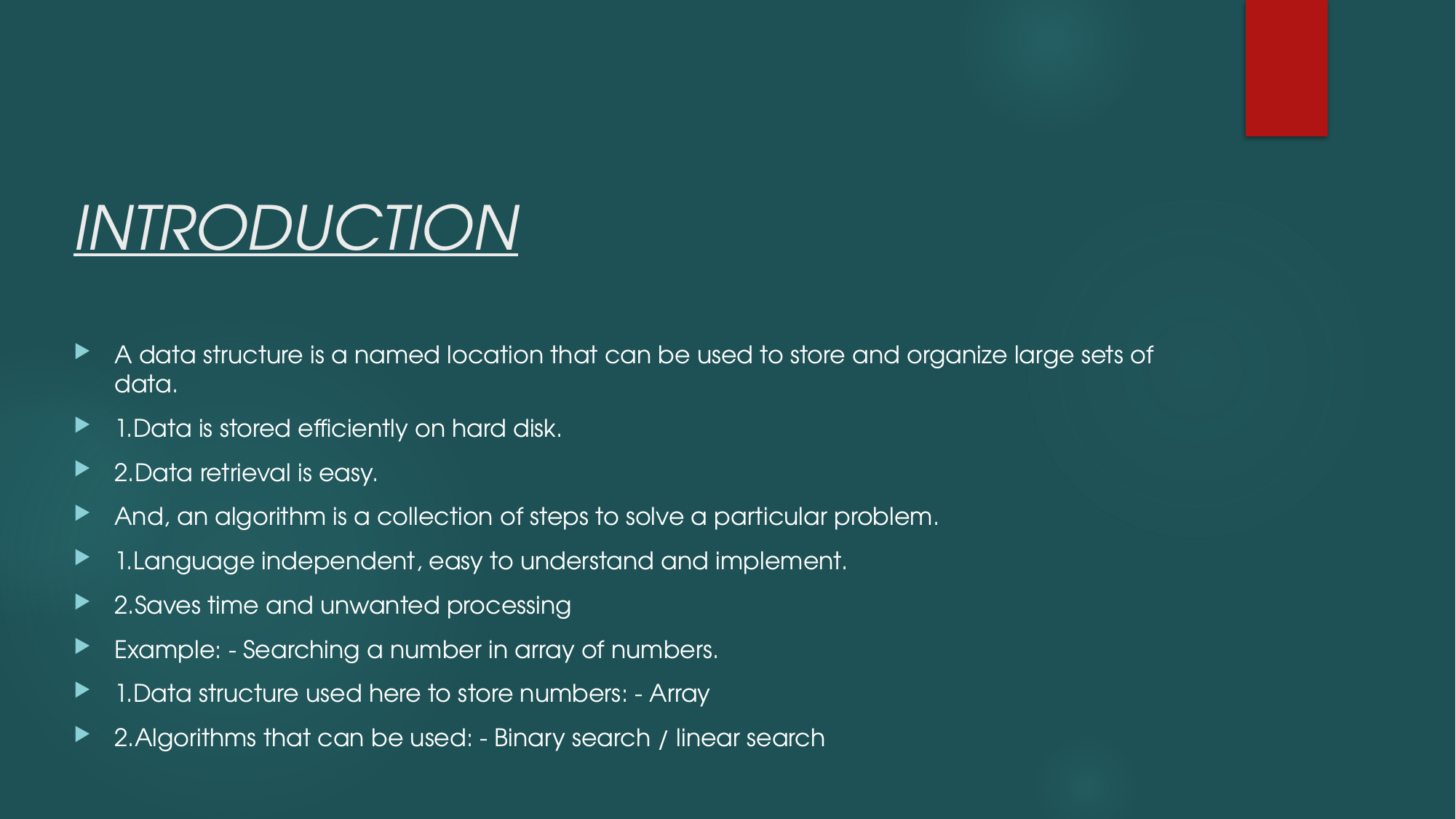

# INTRODUCTION
A data structure is a named location that can be used to store and organize large sets of data.
1.Data is stored efficiently on hard disk.
2.Data retrieval is easy.
And, an algorithm is a collection of steps to solve a particular problem.
1.Language independent, easy to understand and implement.
2.Saves time and unwanted processing
Example: - Searching a number in array of numbers.
1.Data structure used here to store numbers: - Array
2.Algorithms that can be used: - Binary search / linear search